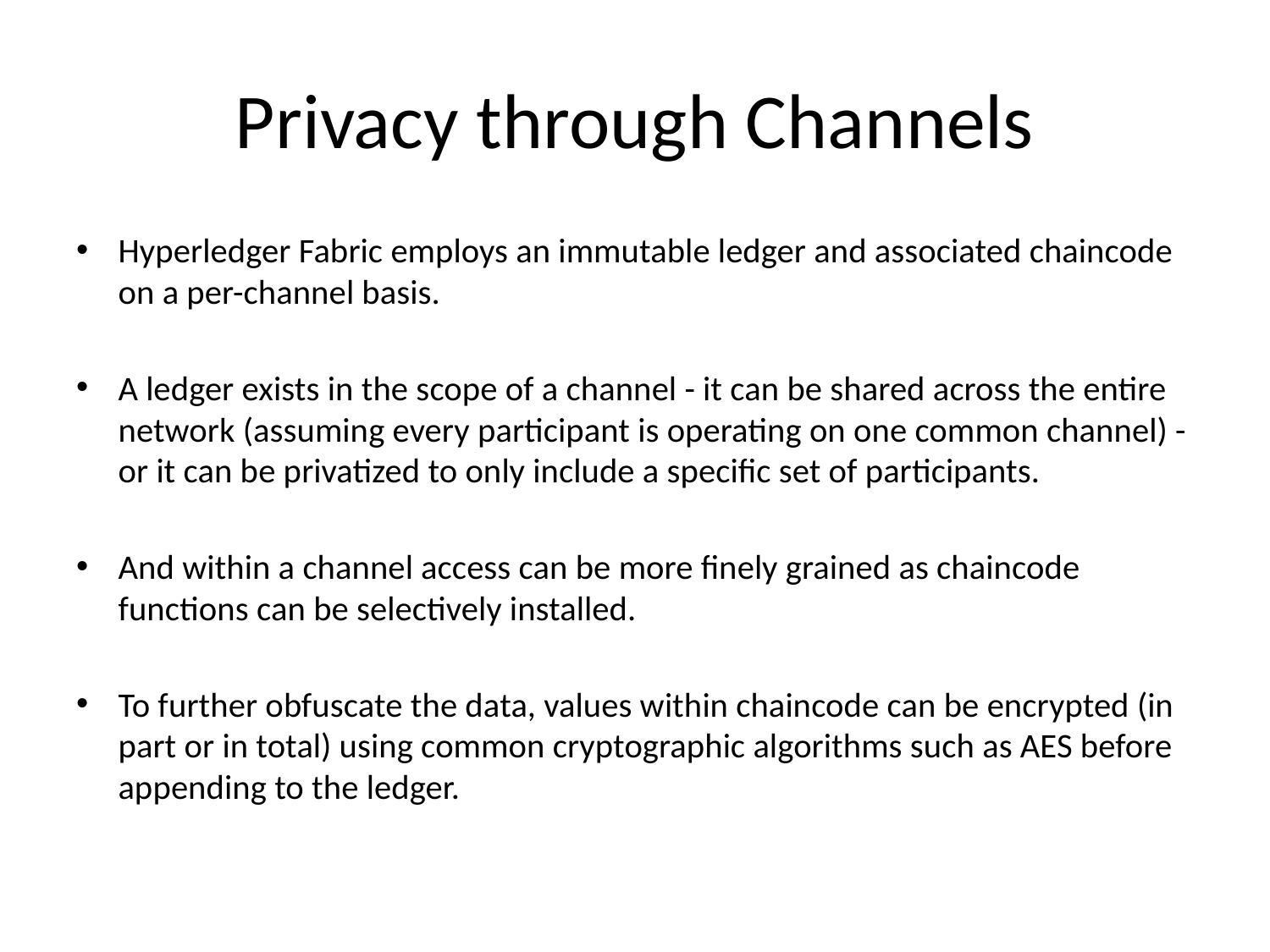

# Privacy through Channels
Hyperledger Fabric employs an immutable ledger and associated chaincode on a per-channel basis.

A ledger exists in the scope of a channel - it can be shared across the entire network (assuming every participant is operating on one common channel) - or it can be privatized to only include a specific set of participants.

And within a channel access can be more finely grained as chaincode functions can be selectively installed.

To further obfuscate the data, values within chaincode can be encrypted (in part or in total) using common cryptographic algorithms such as AES before appending to the ledger.